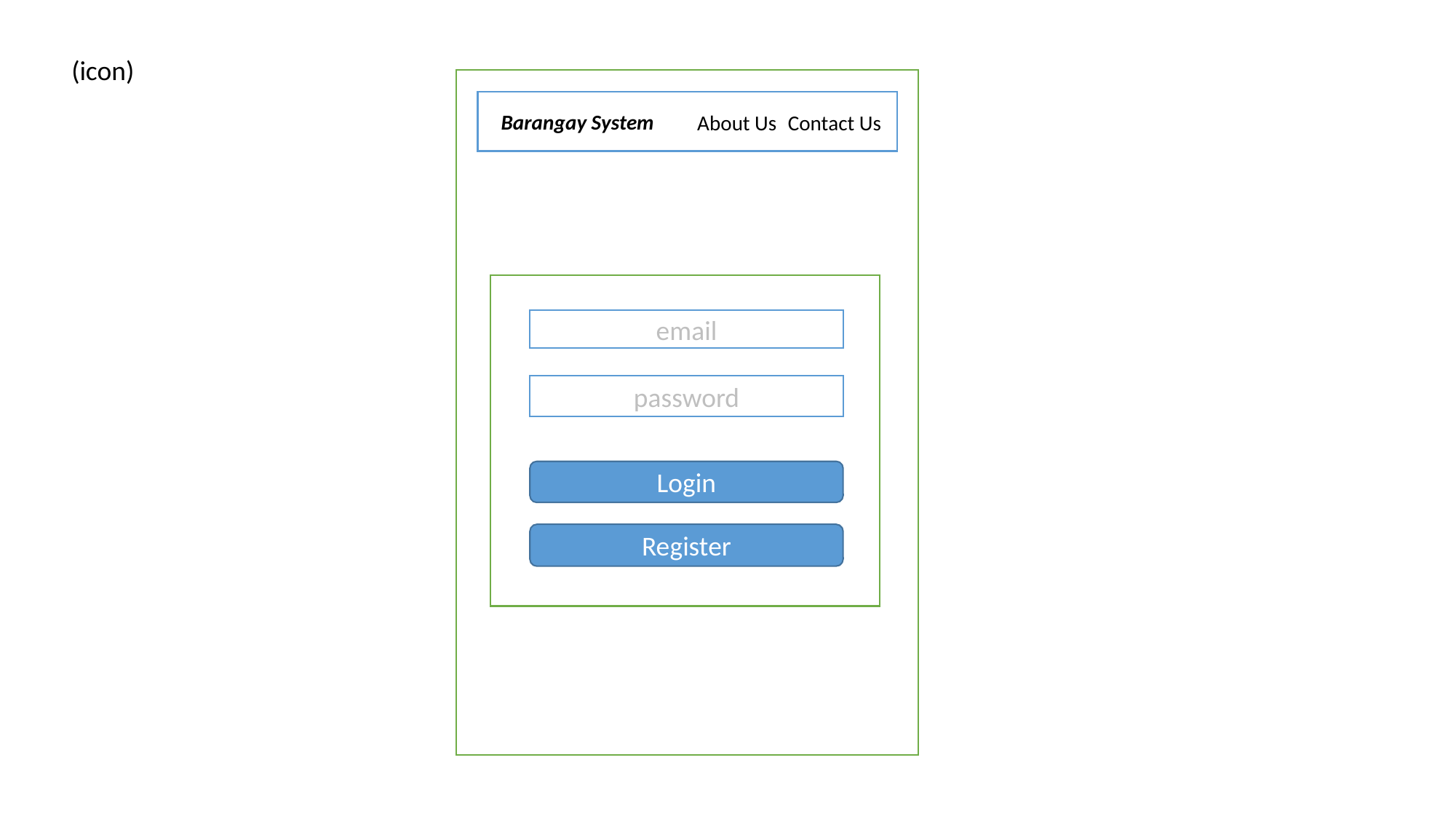

(icon)

Barangay System
About Us
Contact Us

email
password
Login
Register